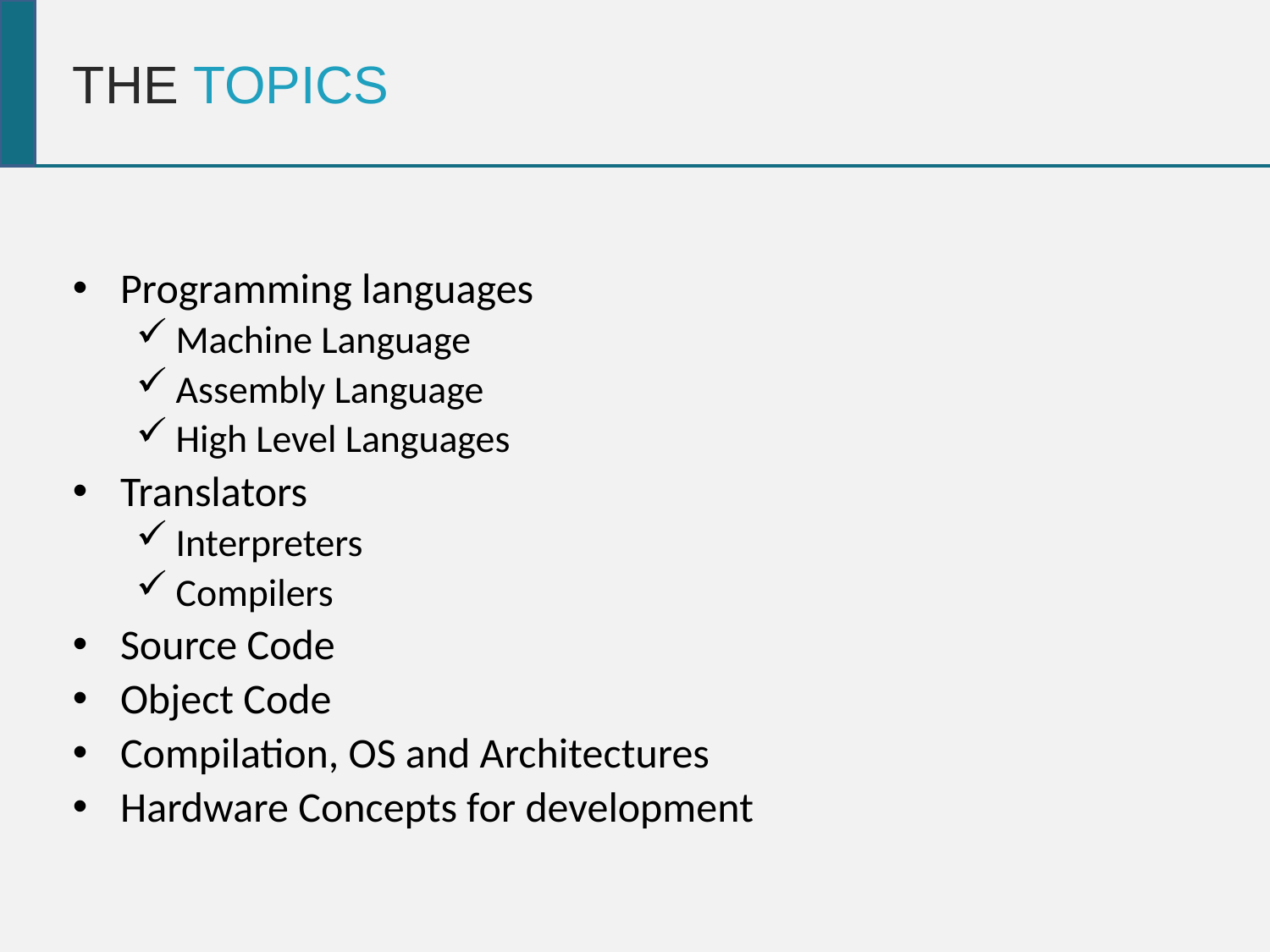

THE TOPICS

Programming languages
Machine Language
Assembly Language
High Level Languages
Translators
Interpreters
Compilers
Source Code
Object Code
Compilation, OS and Architectures
Hardware Concepts for development